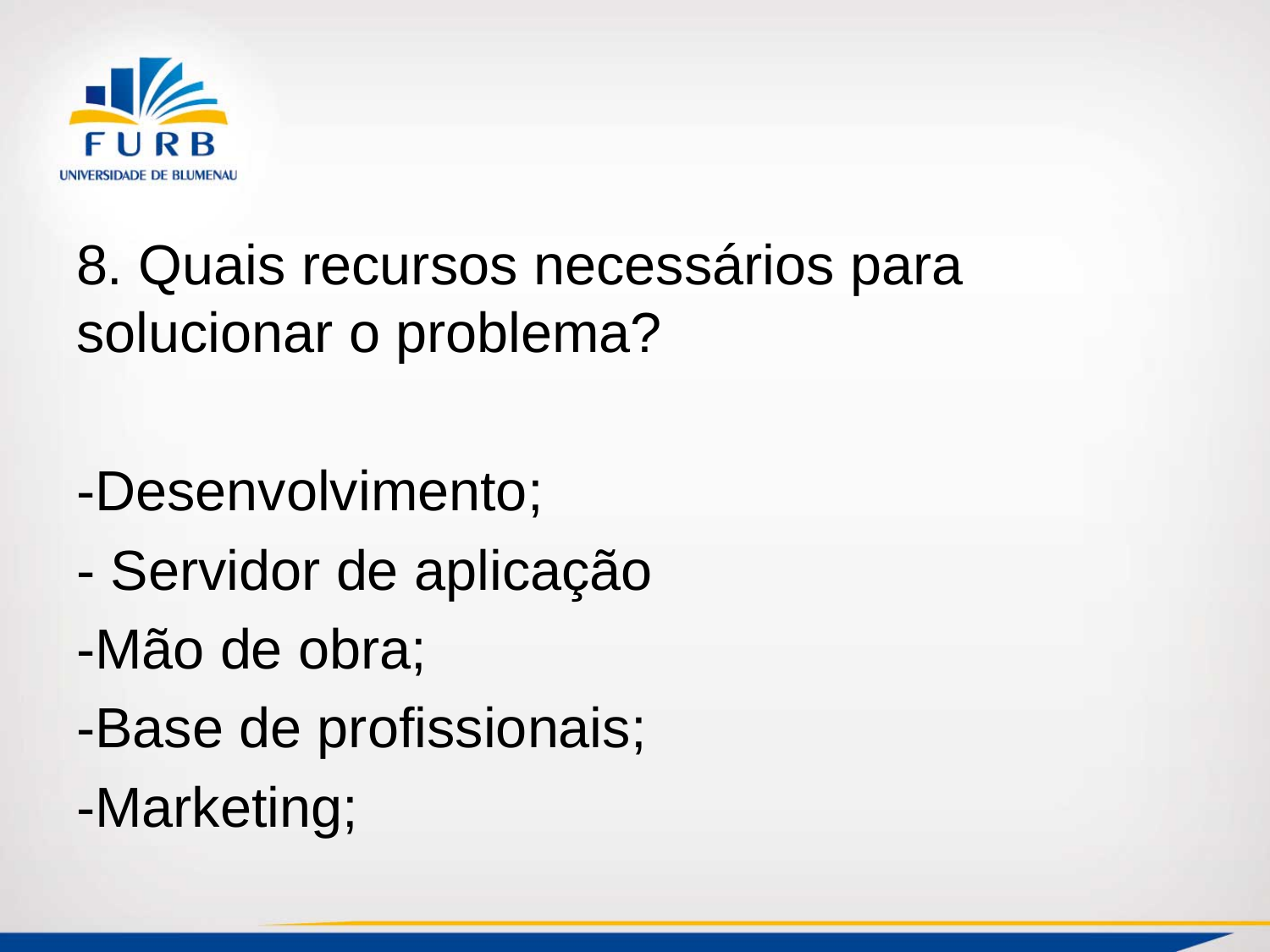

8. Quais recursos necessários para solucionar o problema?

-Desenvolvimento;
- Servidor de aplicação
-Mão de obra;
-Base de profissionais;
-Marketing;